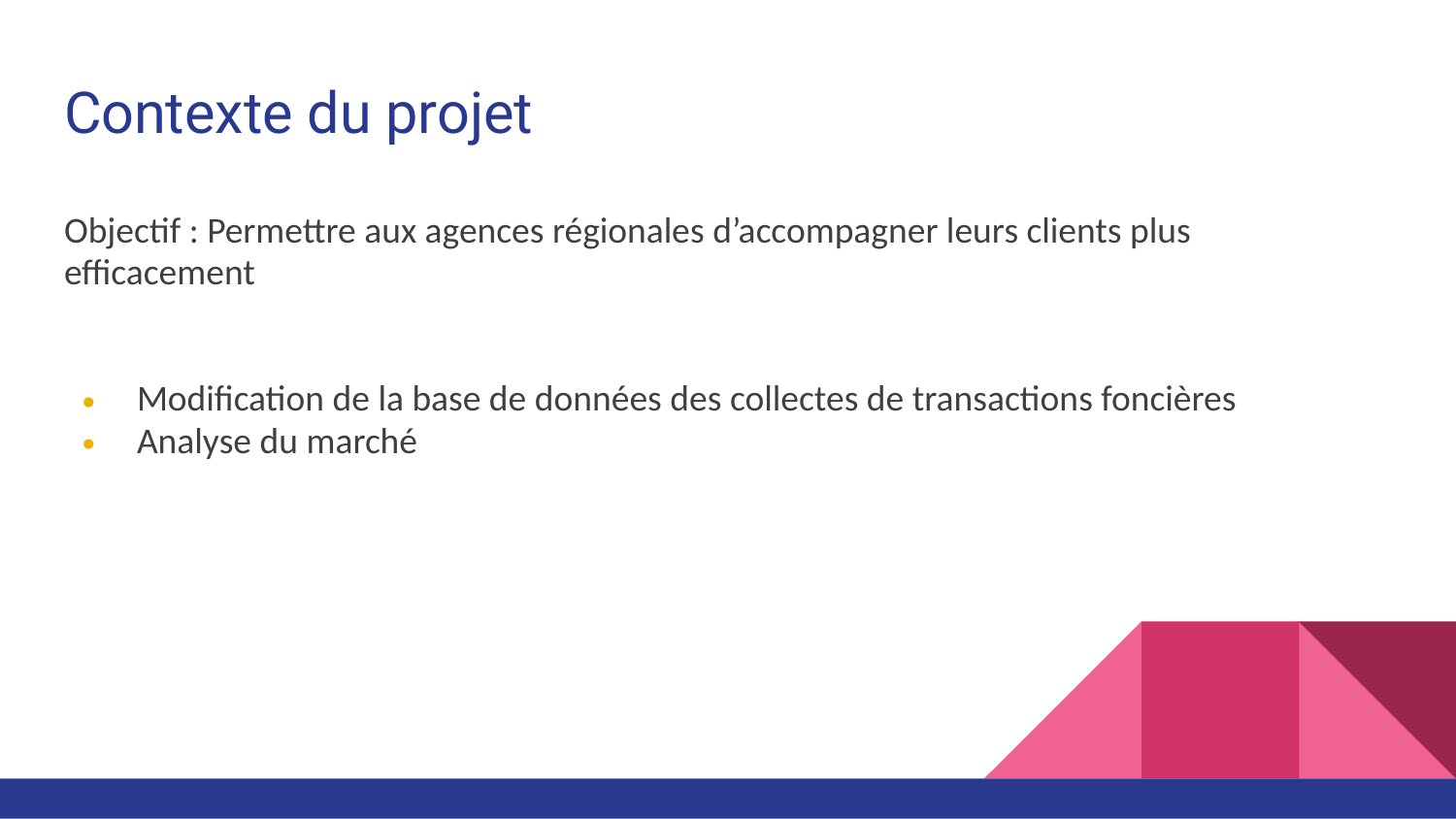

# Contexte du projet
Objectif : Permettre aux agences régionales d’accompagner leurs clients plus efficacement

Modification de la base de données des collectes de transactions foncières
Analyse du marché